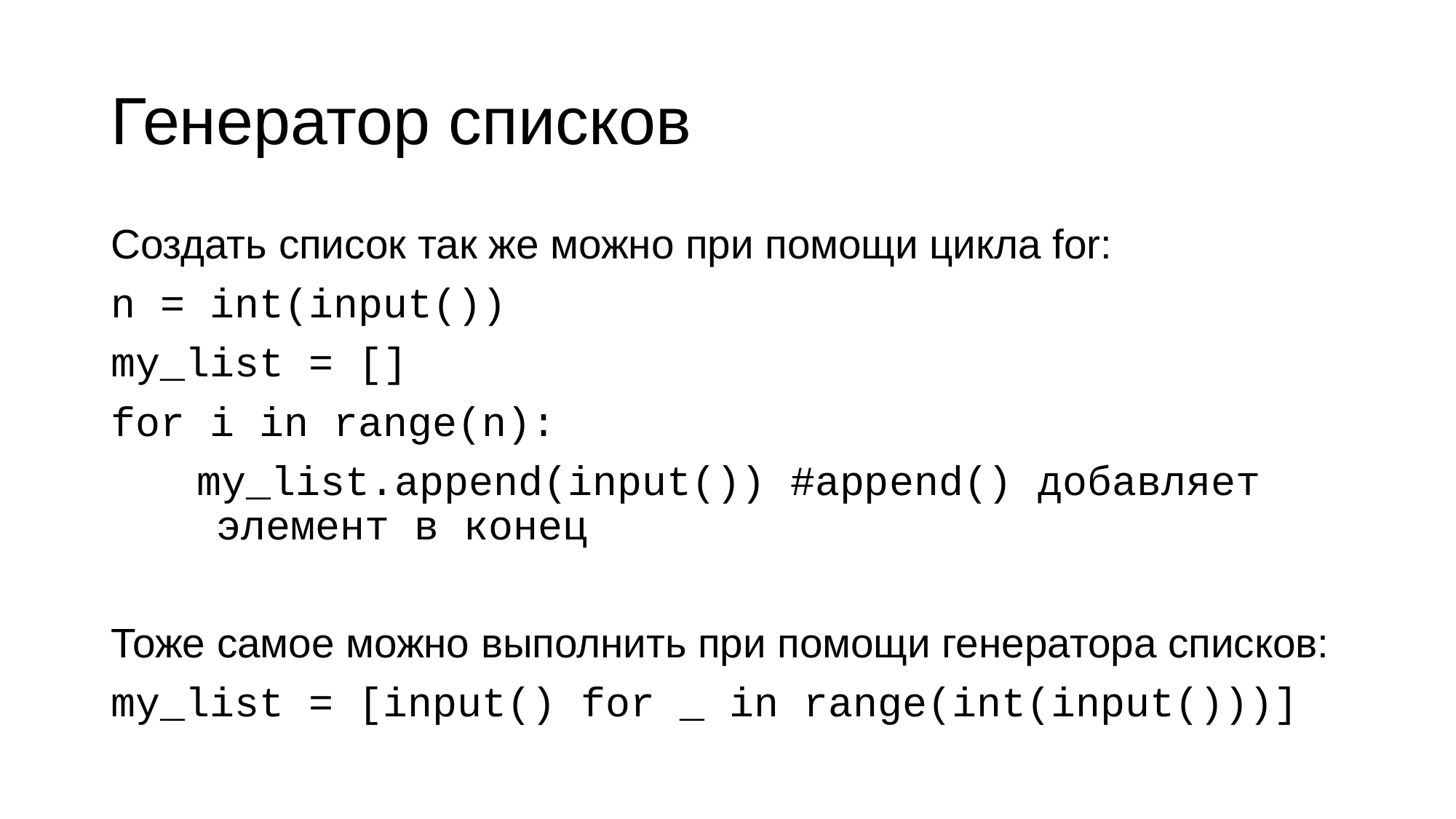

# Генератор списков
Создать список так же можно при помощи цикла for:
n = int(input())
my_list = []
for i in range(n):
    my_list.append(input()) #append() добавляет 							элемент в конец

Тоже самое можно выполнить при помощи генератора списков:
my_list = [input() for _ in range(int(input()))]